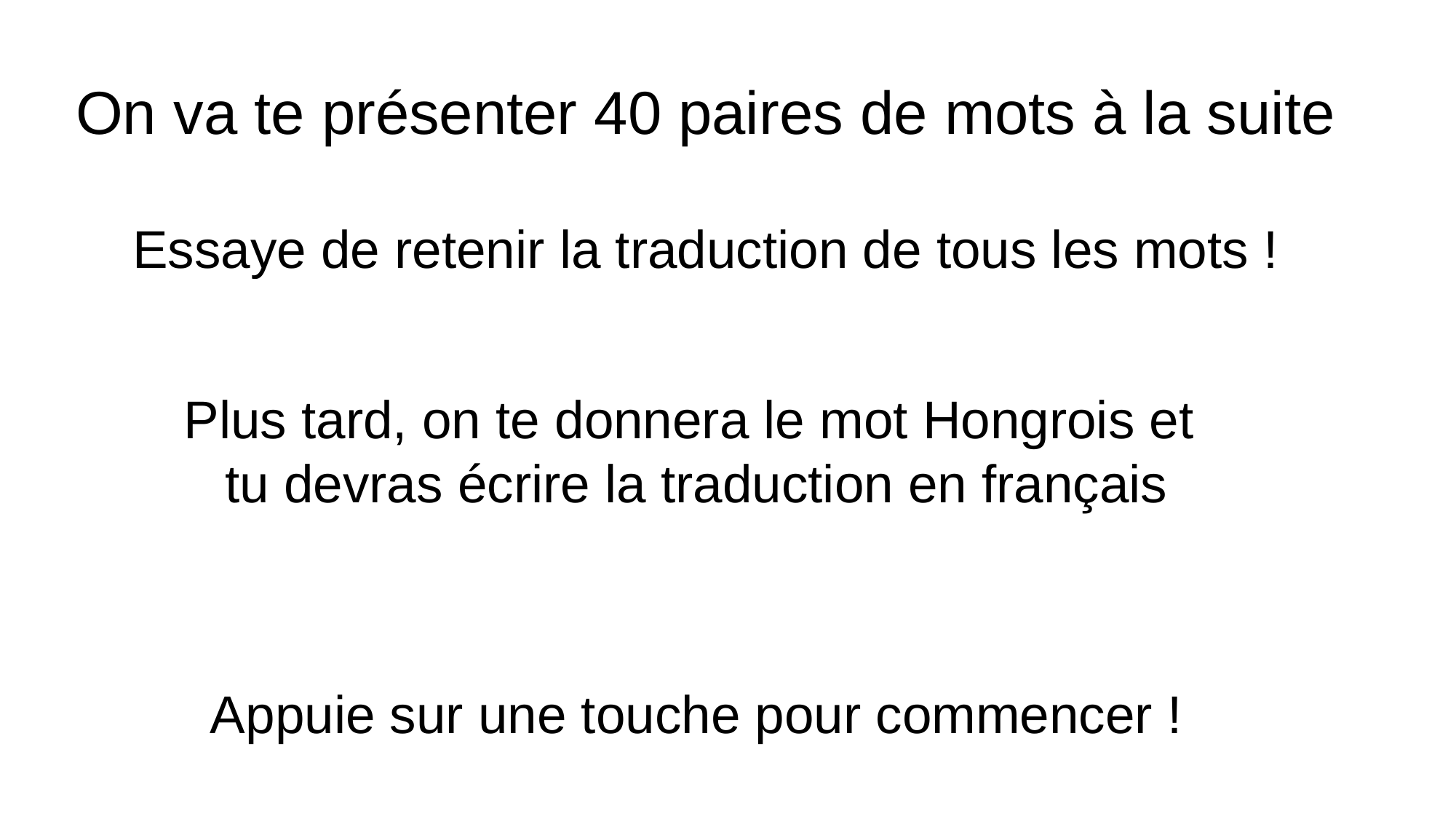

On va te présenter 40 paires de mots à la suite
Essaye de retenir la traduction de tous les mots !
Plus tard, on te donnera le mot Hongrois et
tu devras écrire la traduction en français
Appuie sur une touche pour commencer !